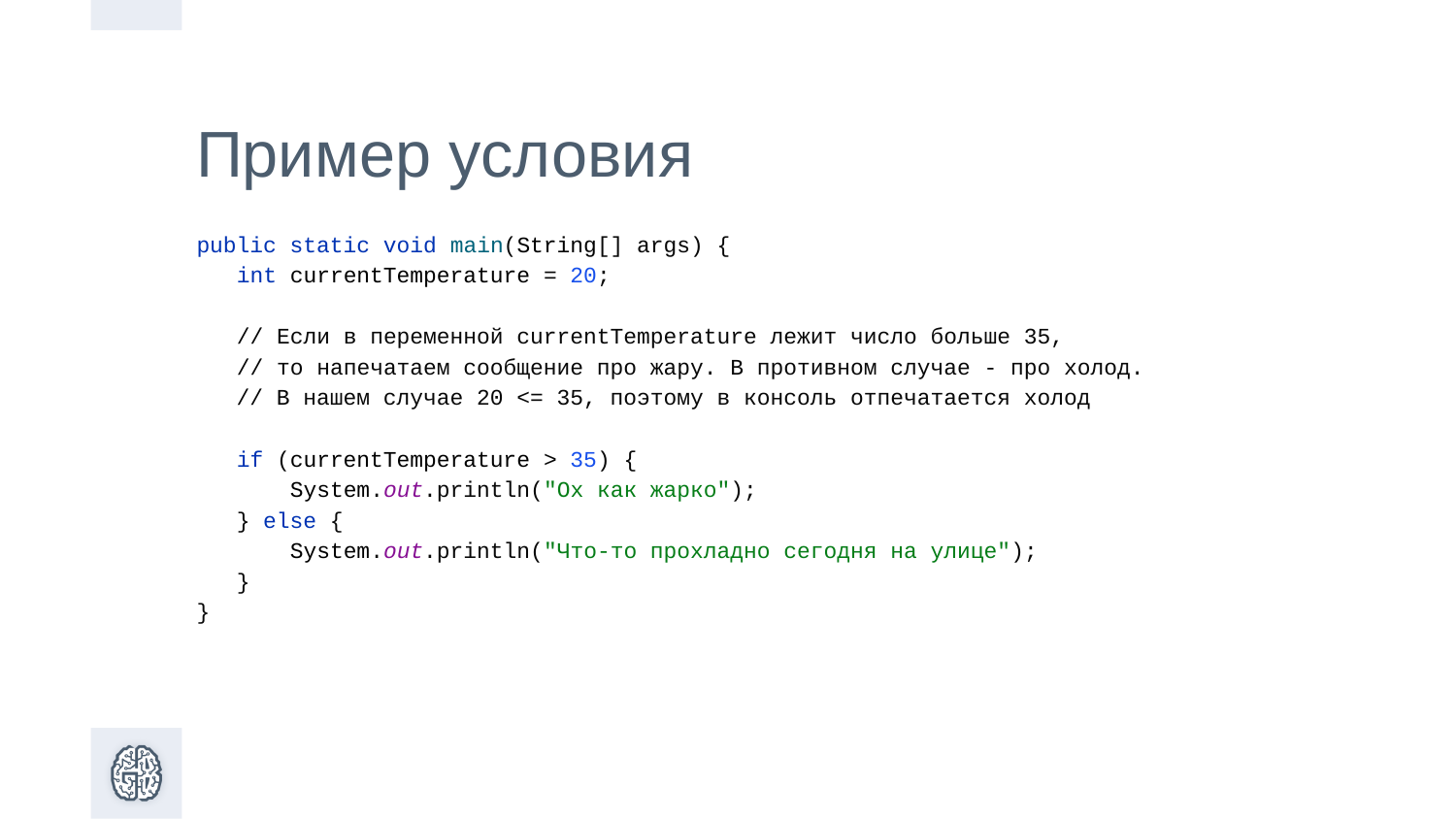

Пример условия
public static void main(String[] args) {
   int currentTemperature = 20;

   // Если в переменной currentTemperature лежит число больше 35,
   // то напечатаем сообщение про жару. В противном случае - про холод.
   // В нашем случае 20 <= 35, поэтому в консоль отпечатается холод
   if (currentTemperature > 35) {
       System.out.println("Ох как жарко");
   } else {
       System.out.println("Что-то прохладно сегодня на улице");
   }
}